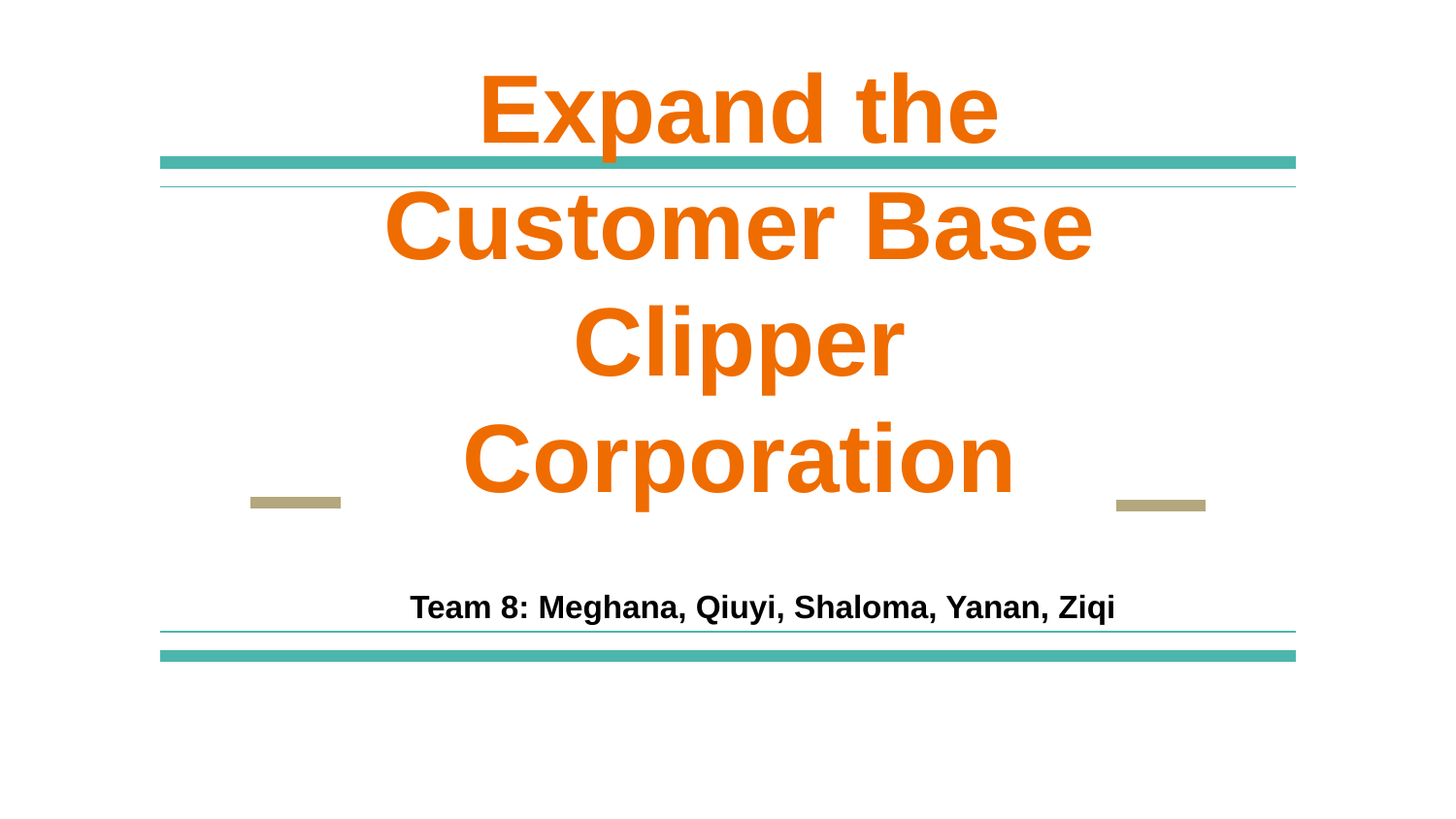

# Expand the Customer Base
Clipper Corporation

Team 8: Meghana, Qiuyi, Shaloma, Yanan, Ziqi